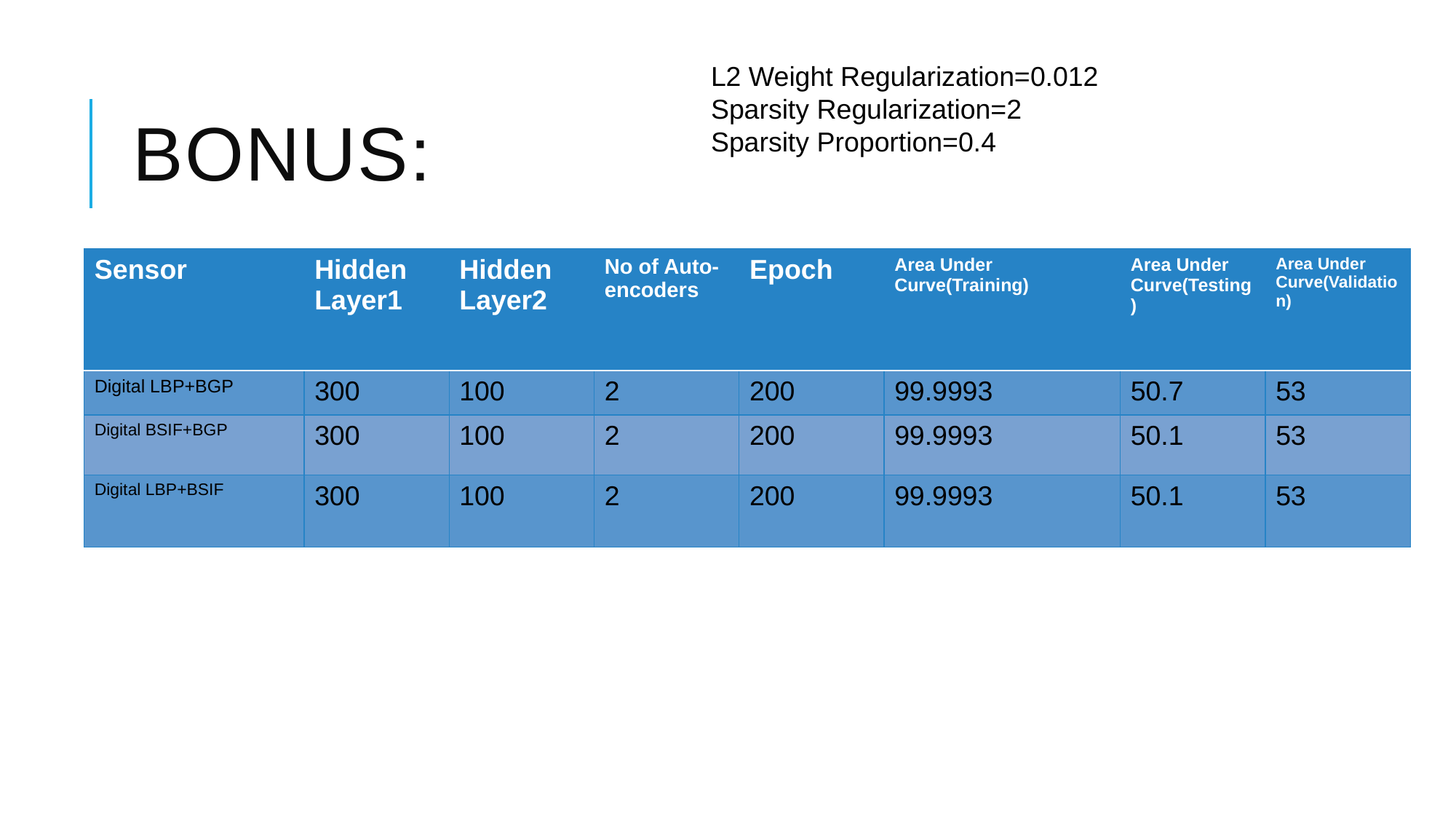

L2 Weight Regularization=0.012
Sparsity Regularization=2
Sparsity Proportion=0.4
# Bonus:
| Sensor | Hidden Layer1 | Hidden Layer2 | No of Auto-encoders | Epoch | Area Under Curve(Training) | Area Under Curve(Testing) | Area Under Curve(Validation) |
| --- | --- | --- | --- | --- | --- | --- | --- |
| Digital LBP+BGP | 300 | 100 | 2 | 200 | 99.9993 | 50.7 | 53 |
| Digital BSIF+BGP | 300 | 100 | 2 | 200 | 99.9993 | 50.1 | 53 |
| Digital LBP+BSIF | 300 | 100 | 2 | 200 | 99.9993 | 50.1 | 53 |